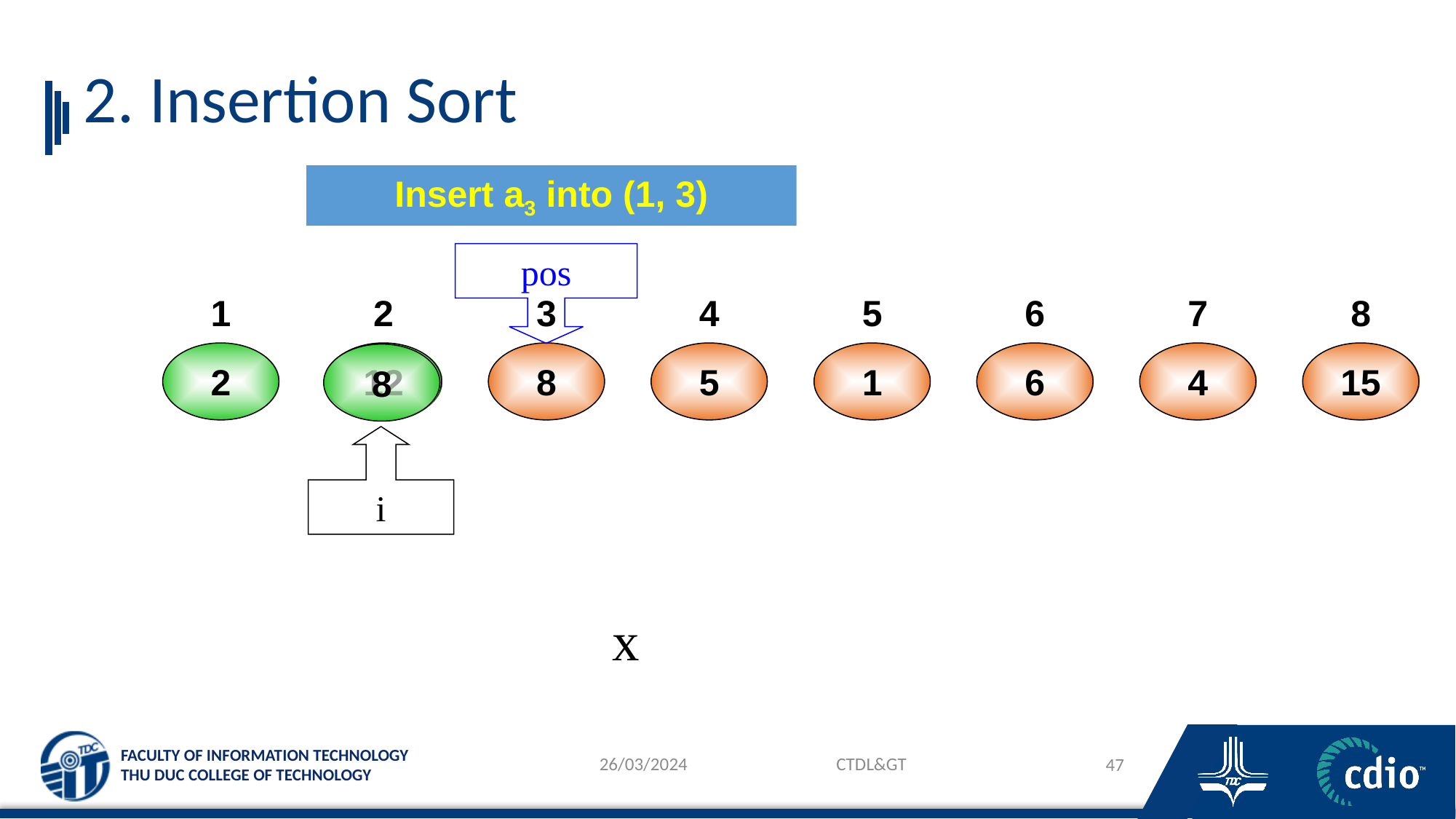

# 2. Insertion Sort
Insert a3 into (1, 3)
pos
1
2
3
4
5
6
7
8
2
12
8
5
1
6
4
15
8
i
x
26/03/2024
CTDL&GT
47